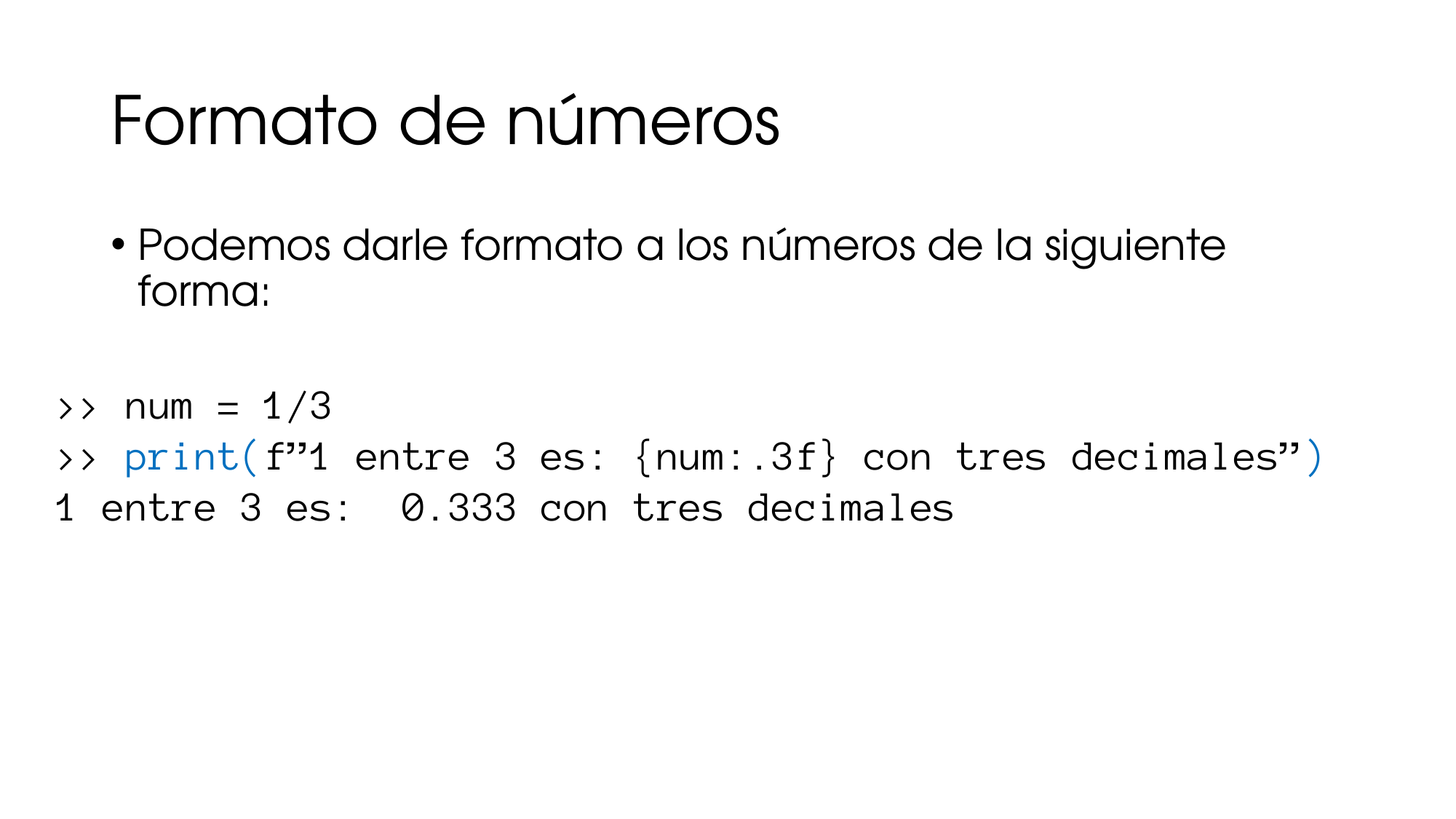

# Formato de números
Podemos darle formato a los números de la siguiente forma:

>> num = 1/3
>> print(f”1 entre 3 es: {num:.3f} con tres decimales”)
1 entre 3 es:  0.333 con tres decimales